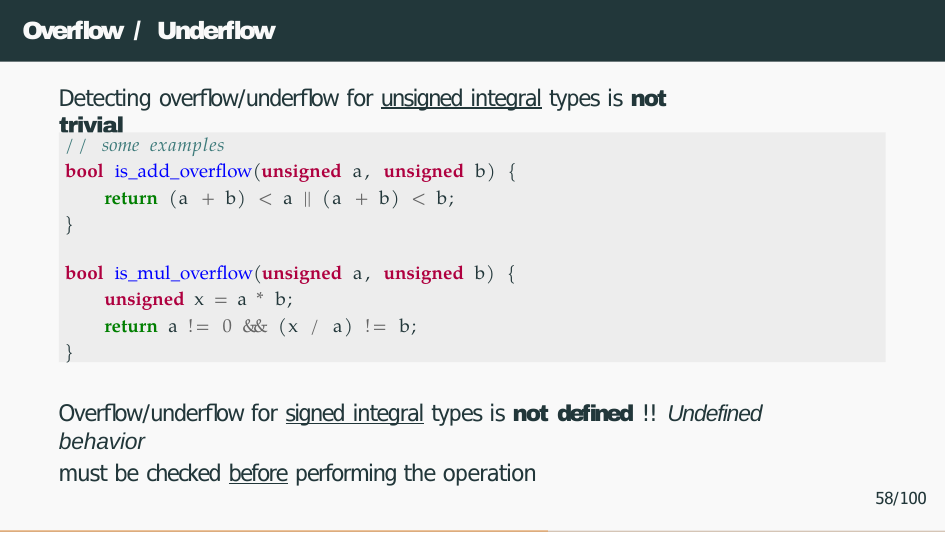

# Overflow / Underflow
Detecting overflow/underflow for unsigned integral types is not trivial
// some examples
bool is_add_overflow(unsigned a, unsigned b) {
return (a + b) < a || (a + b) < b;
}

bool is_mul_overflow(unsigned a, unsigned b) {
unsigned x = a * b;
return a != 0 && (x / a) != b;
}
Overflow/underflow for signed integral types is not defined !! Undefined behavior
must be checked before performing the operation
58/100